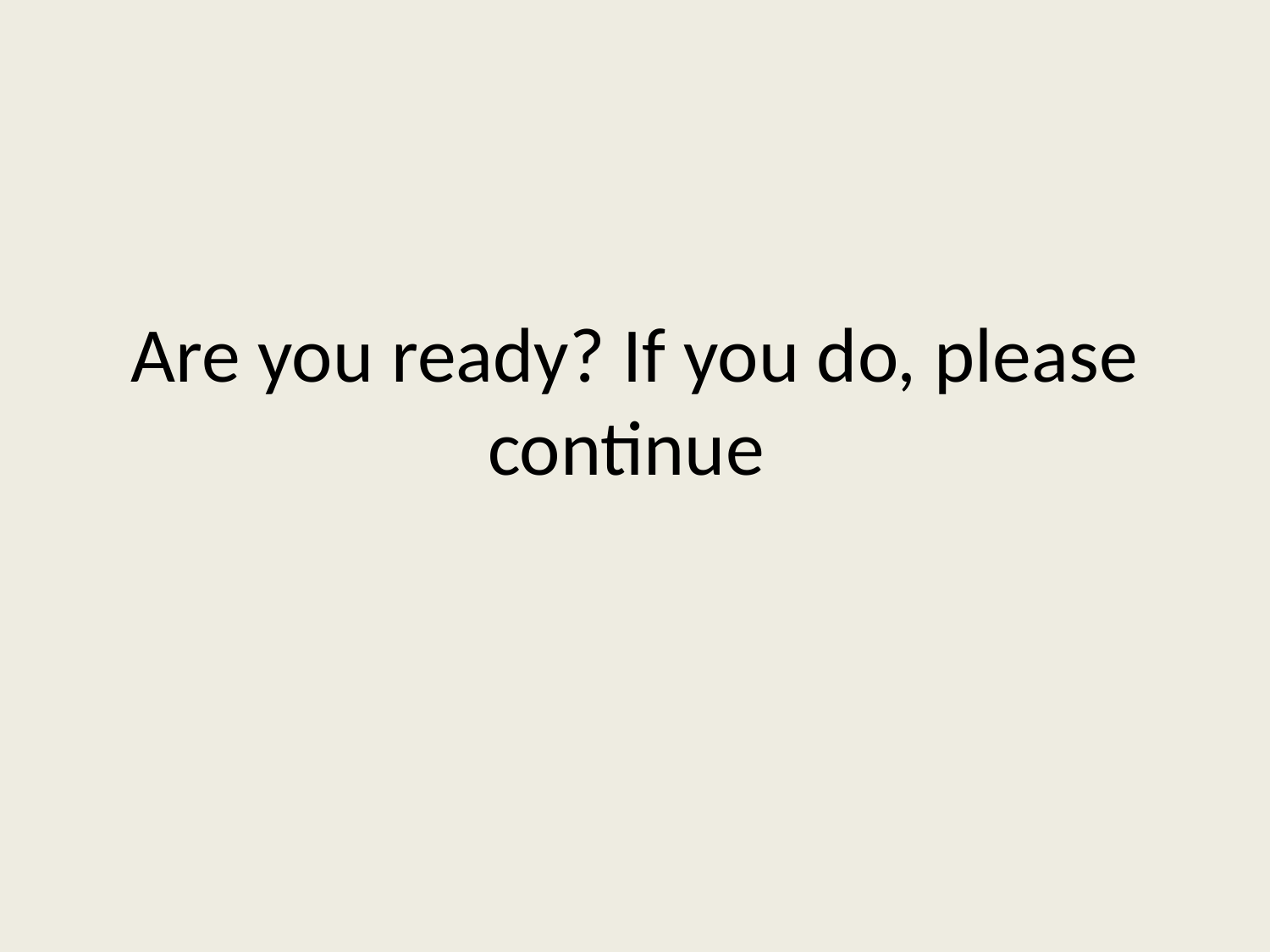

# Are you ready? If you do, please continue